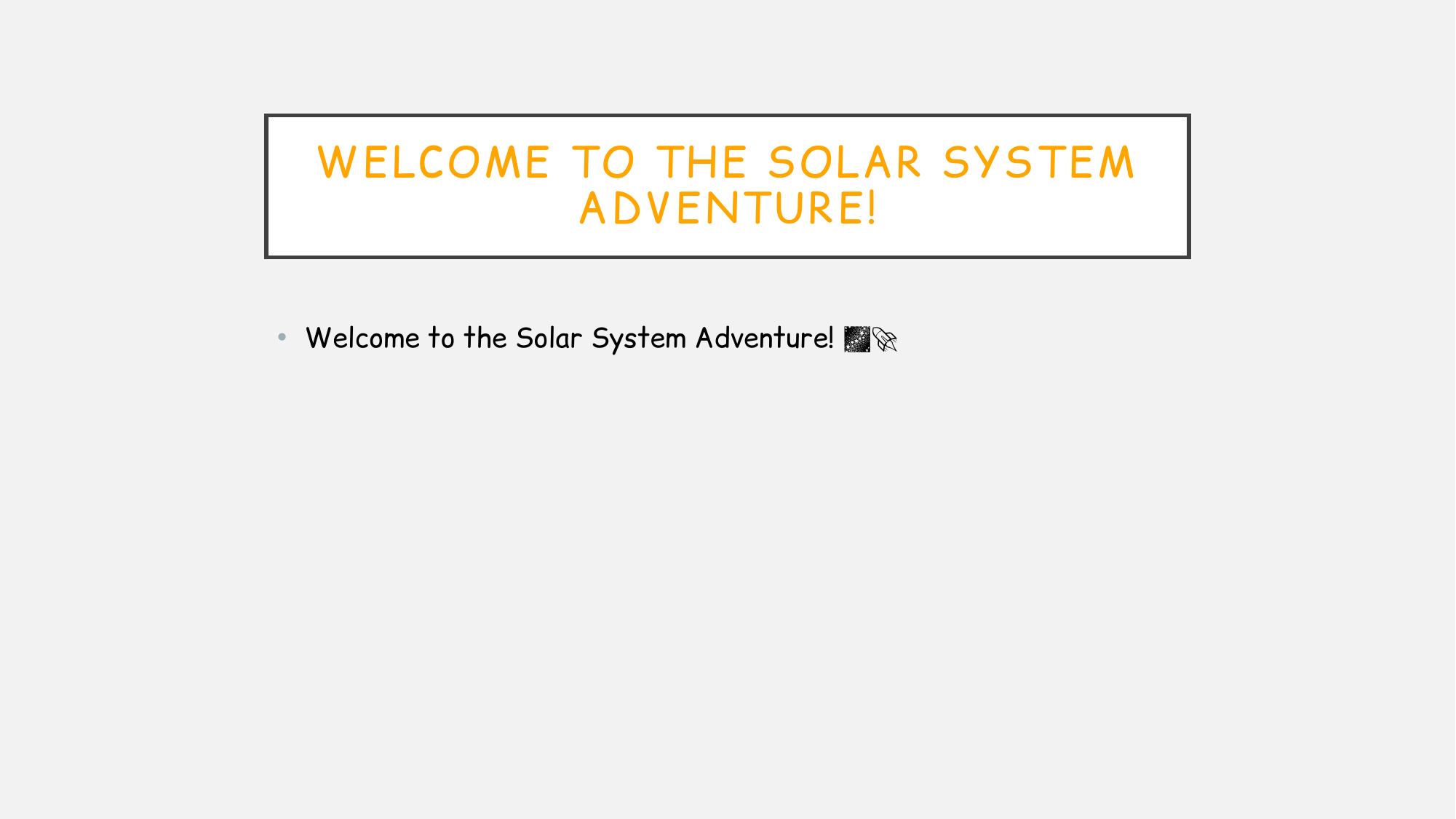

# Welcome to the Solar System Adventure!
Welcome to the Solar System Adventure! 🌌🚀